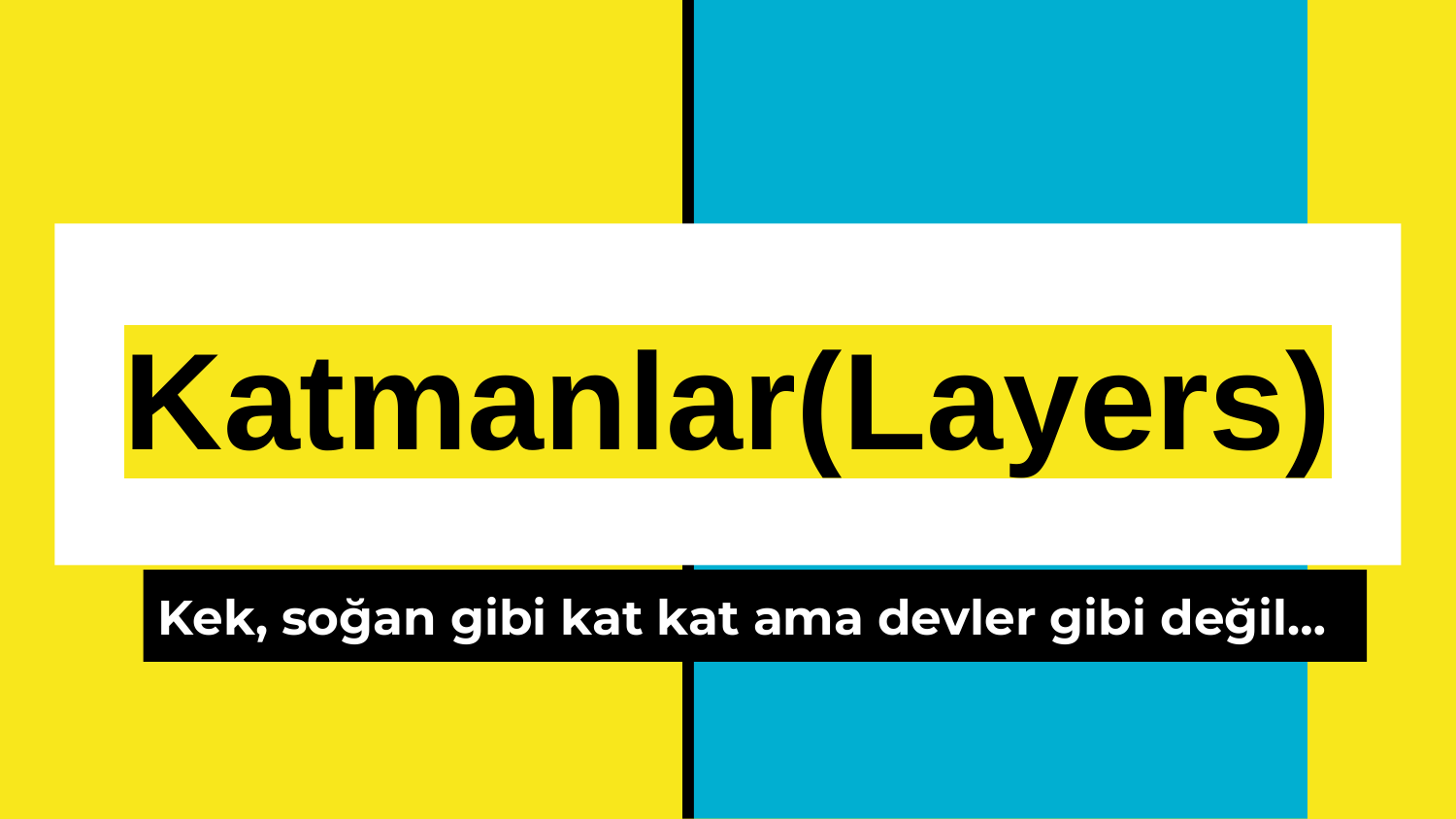

# Katmanlar(Layers)
Kek, soğan gibi kat kat ama devler gibi değil…